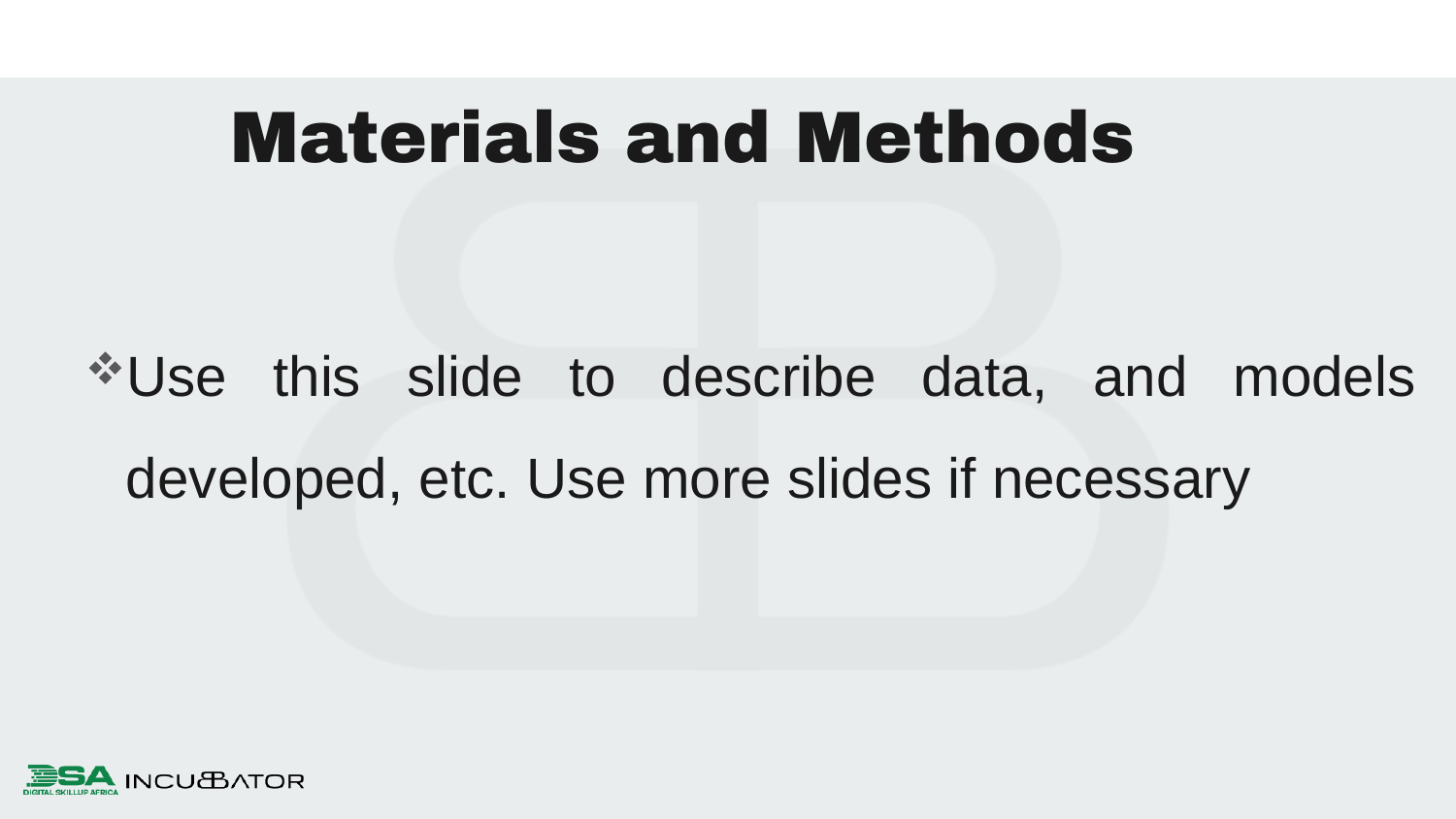

Materials and Methods
Use this slide to describe data, and models developed, etc. Use more slides if necessary